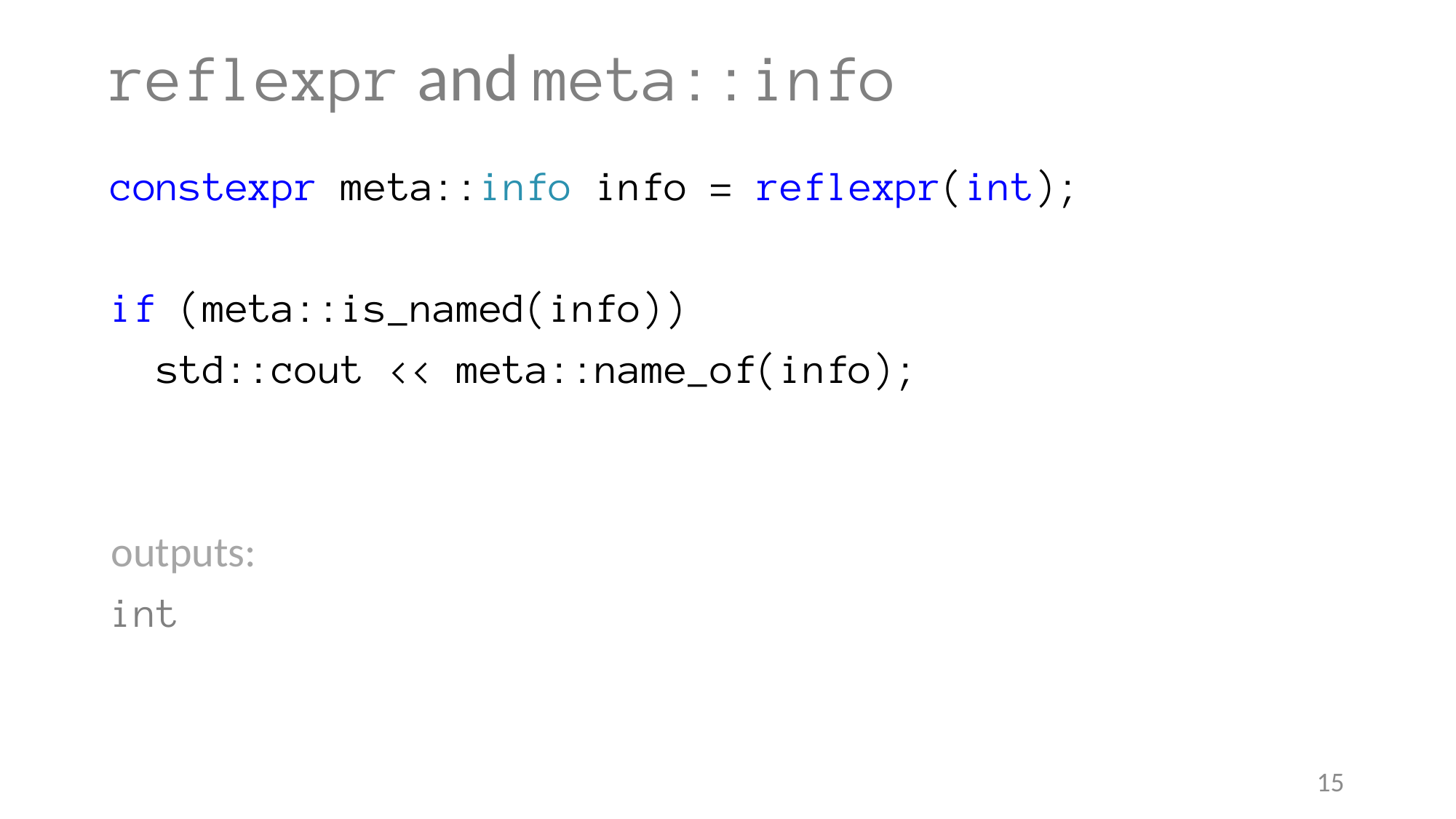

# reflexpr and meta::info
constexpr meta::info info = reflexpr(int);

if (meta::is_named(info))
  std::cout << meta::name_of(info);

outputs:
int
15